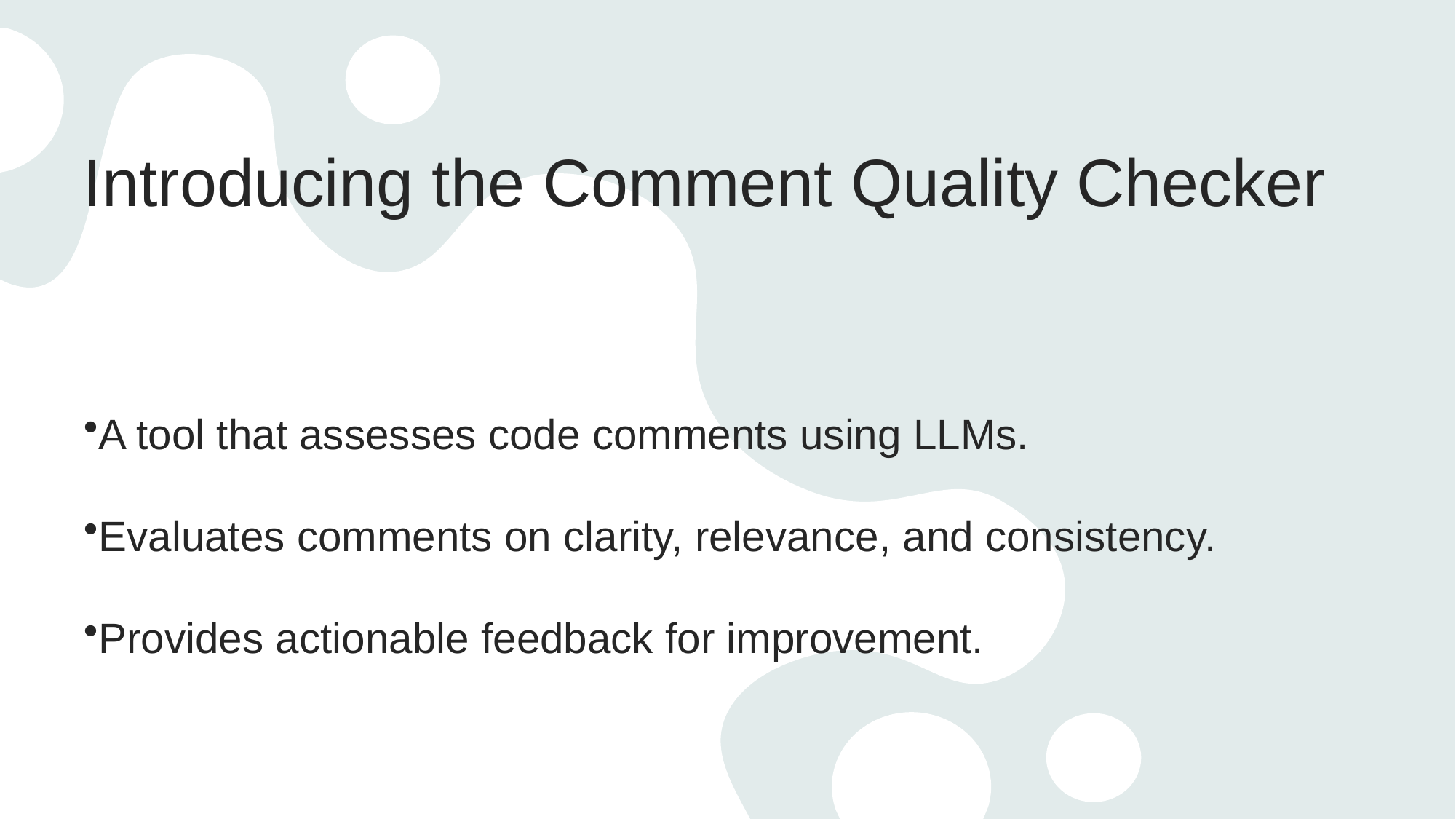

# Introducing the Comment Quality Checker

A tool that assesses code comments using LLMs.
Evaluates comments on clarity, relevance, and consistency.
Provides actionable feedback for improvement.